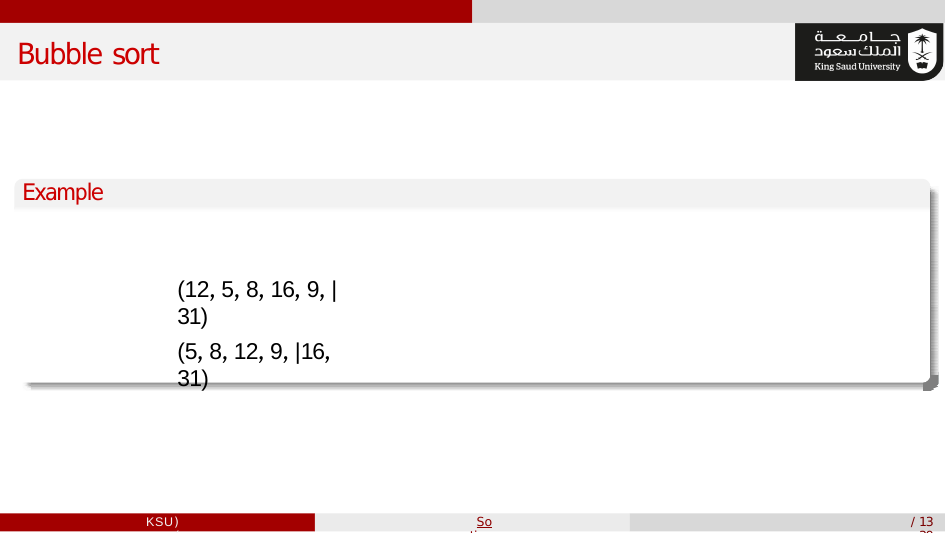

Bubble sort
Example

(12, 5, 8, 16, 9, |31)
(5, 8, 12, 9, |16, 31)

(KSU)
Sorting
13 / 39